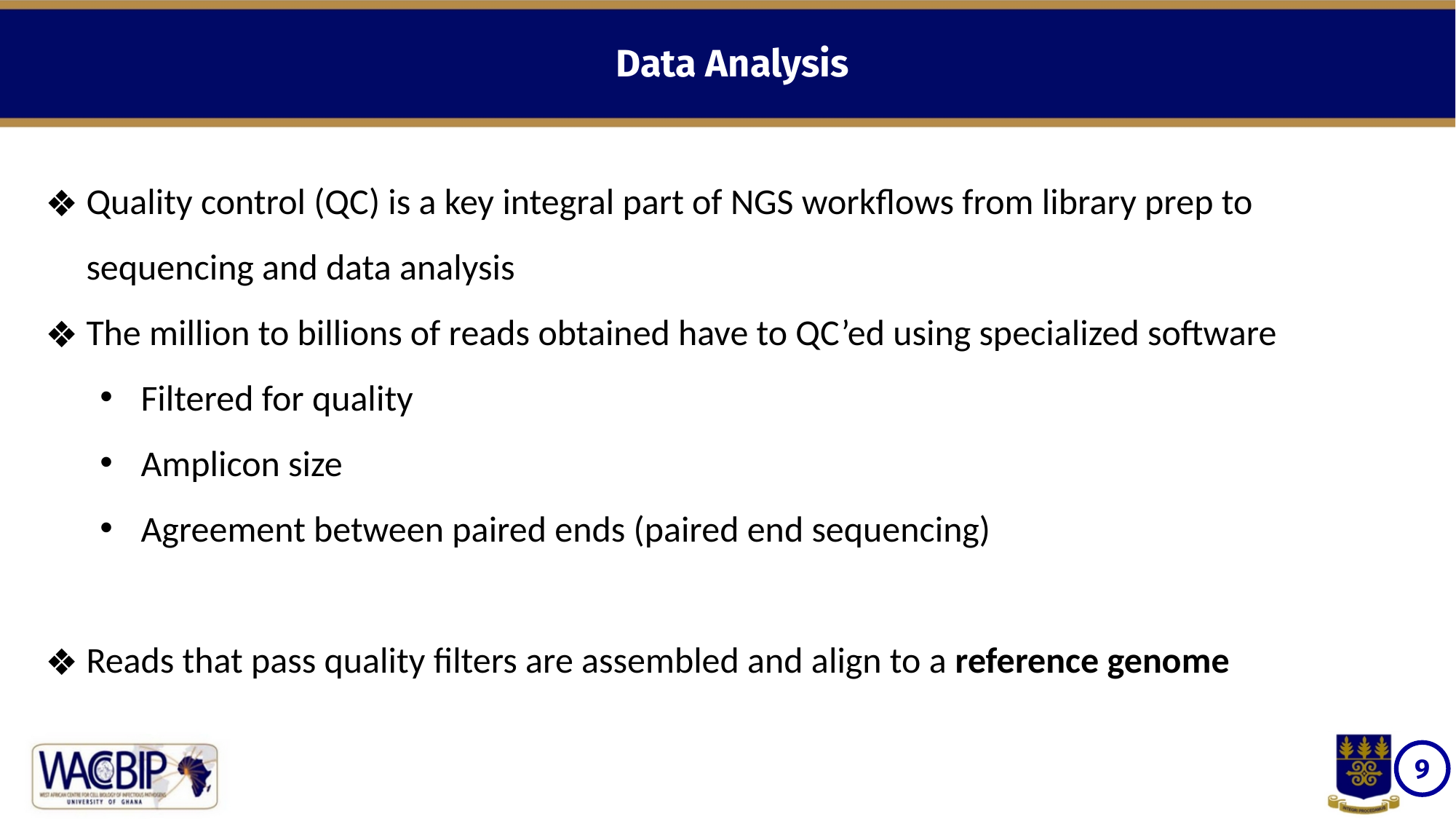

Data Analysis
Quality control (QC) is a key integral part of NGS workflows from library prep to sequencing and data analysis
The million to billions of reads obtained have to QC’ed using specialized software
Filtered for quality
Amplicon size
Agreement between paired ends (paired end sequencing)

Reads that pass quality filters are assembled and align to a reference genome